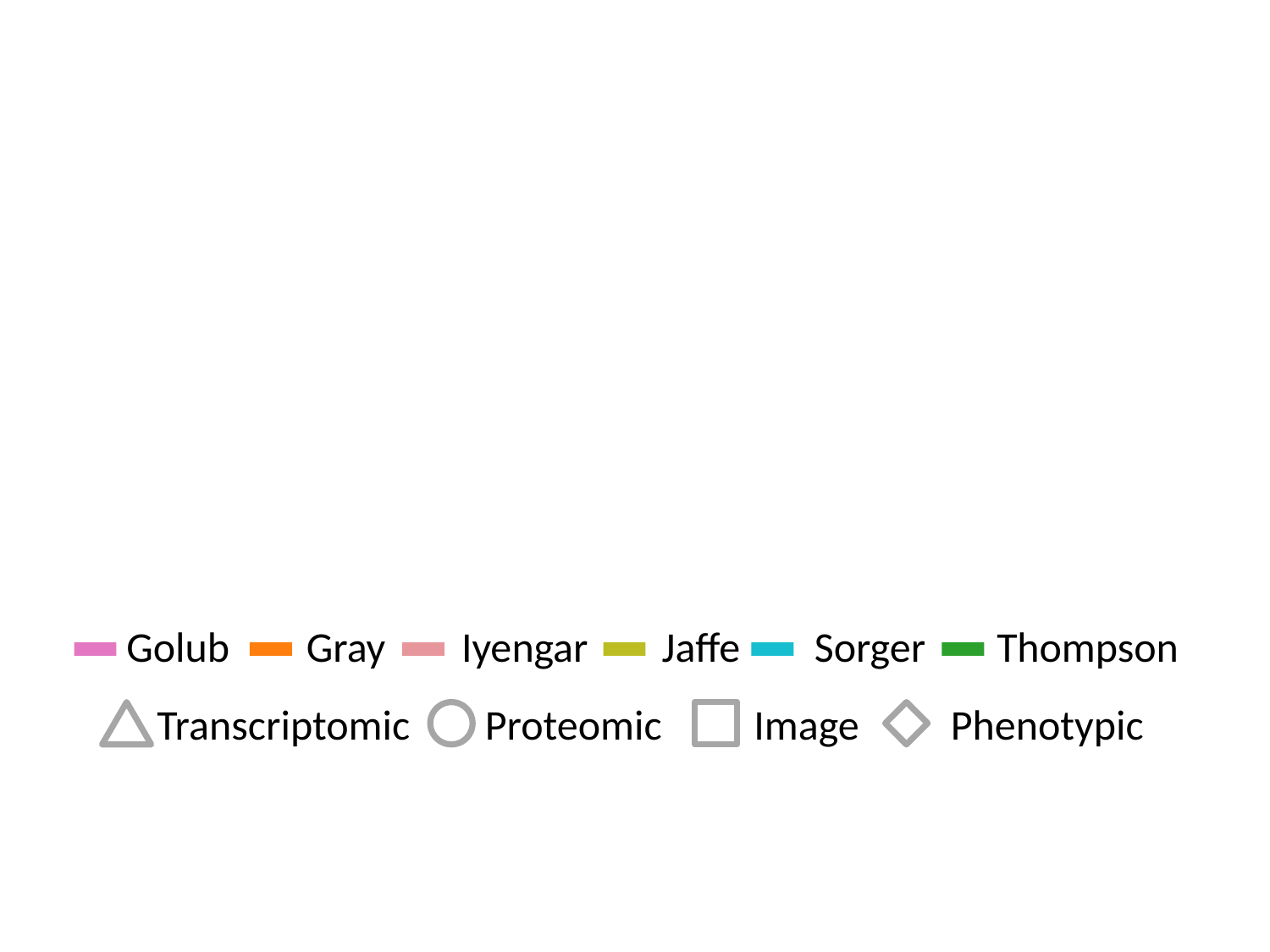

Golub
Gray
Iyengar
Jaffe
Sorger
Thompson

Transcriptomic
Proteomic
Image
Phenotypic